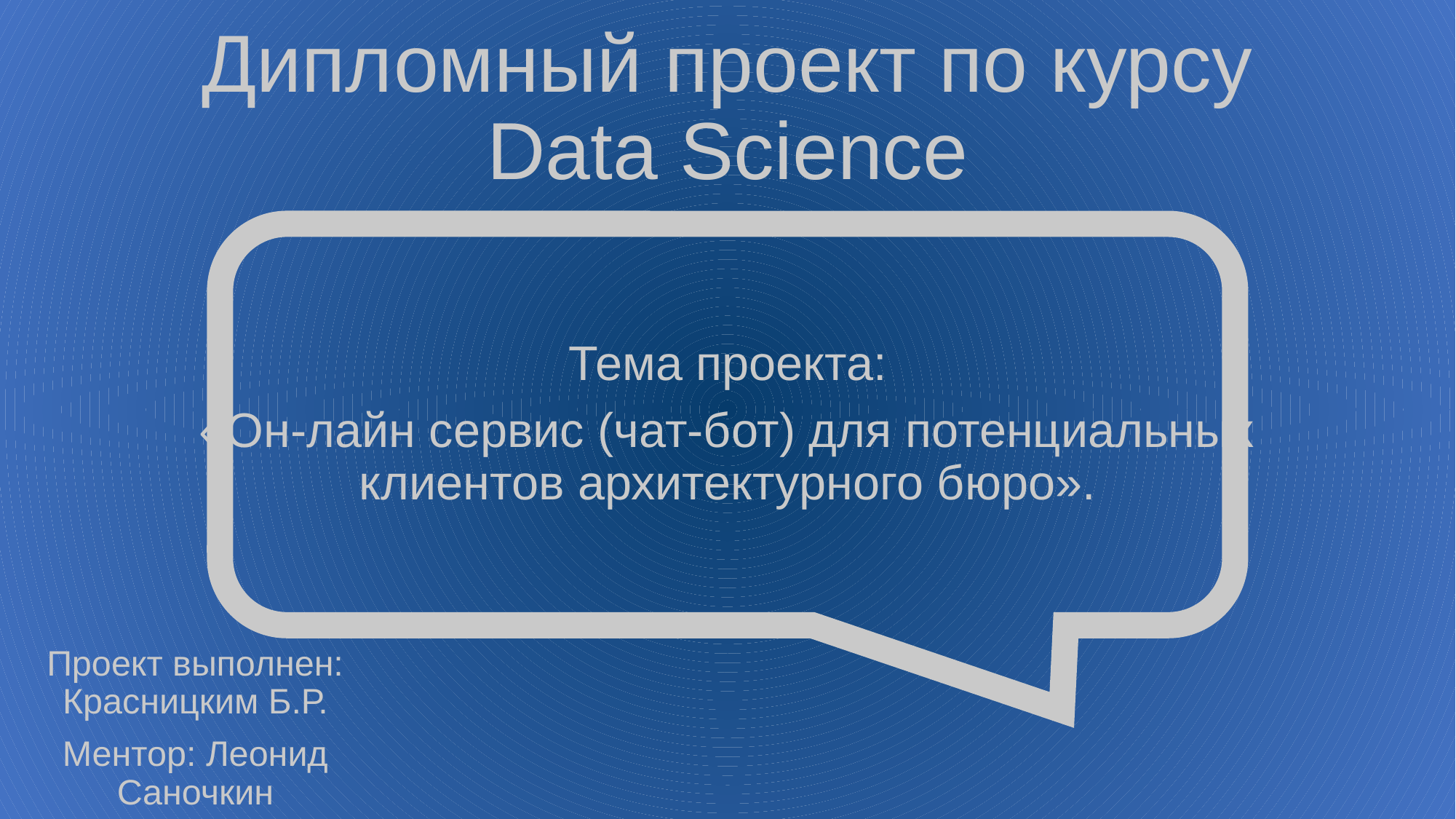

# Дипломный проект по курсу Data Science

Тема проекта:
«Он-лайн сервис (чат-бот) для потенциальных клиентов архитектурного бюро».

Проект выполнен: Красницким Б.Р.
Ментор: Леонид Саночкин